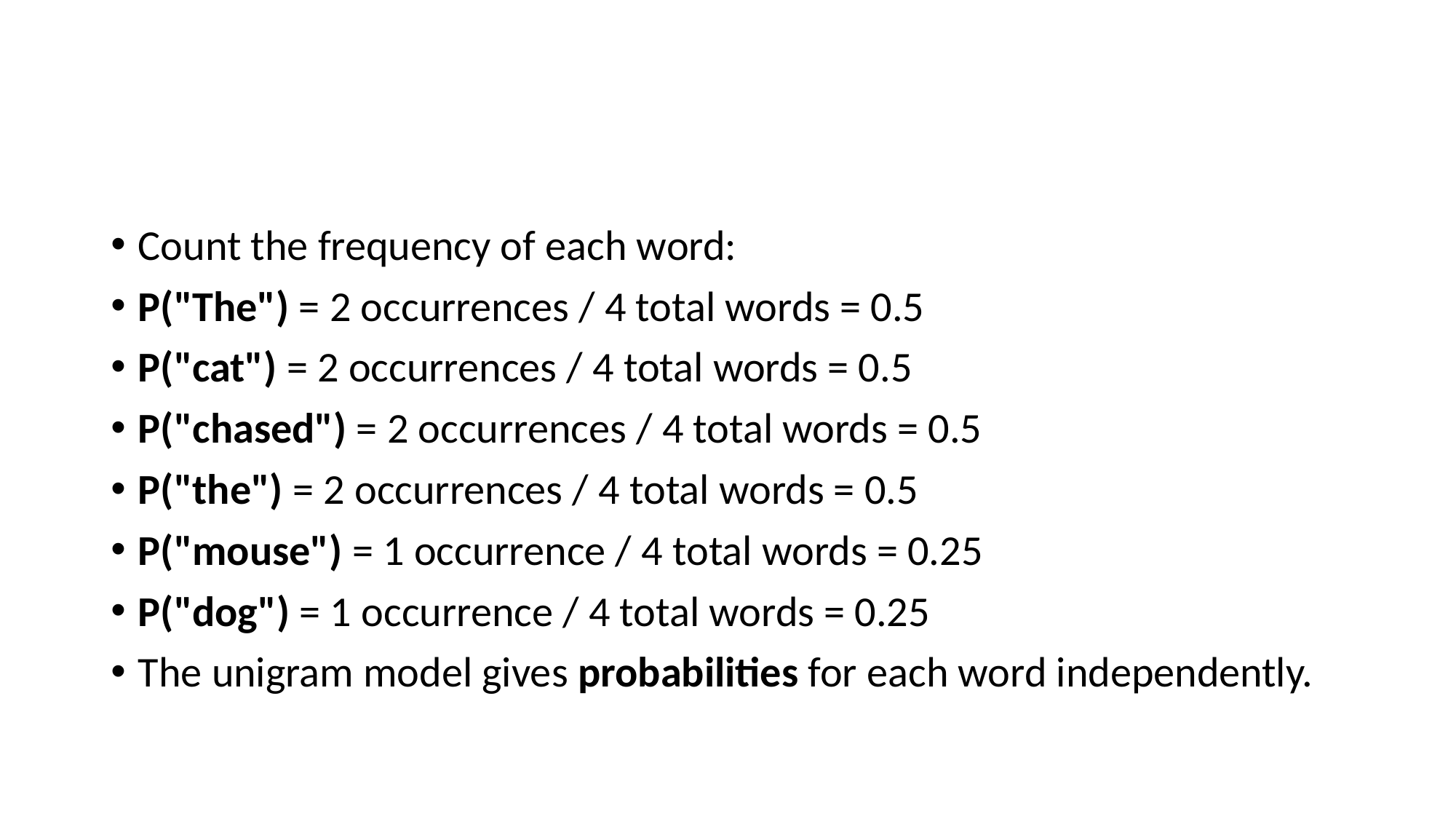

#
Count the frequency of each word:
P("The") = 2 occurrences / 4 total words = 0.5
P("cat") = 2 occurrences / 4 total words = 0.5
P("chased") = 2 occurrences / 4 total words = 0.5
P("the") = 2 occurrences / 4 total words = 0.5
P("mouse") = 1 occurrence / 4 total words = 0.25
P("dog") = 1 occurrence / 4 total words = 0.25
The unigram model gives probabilities for each word independently.